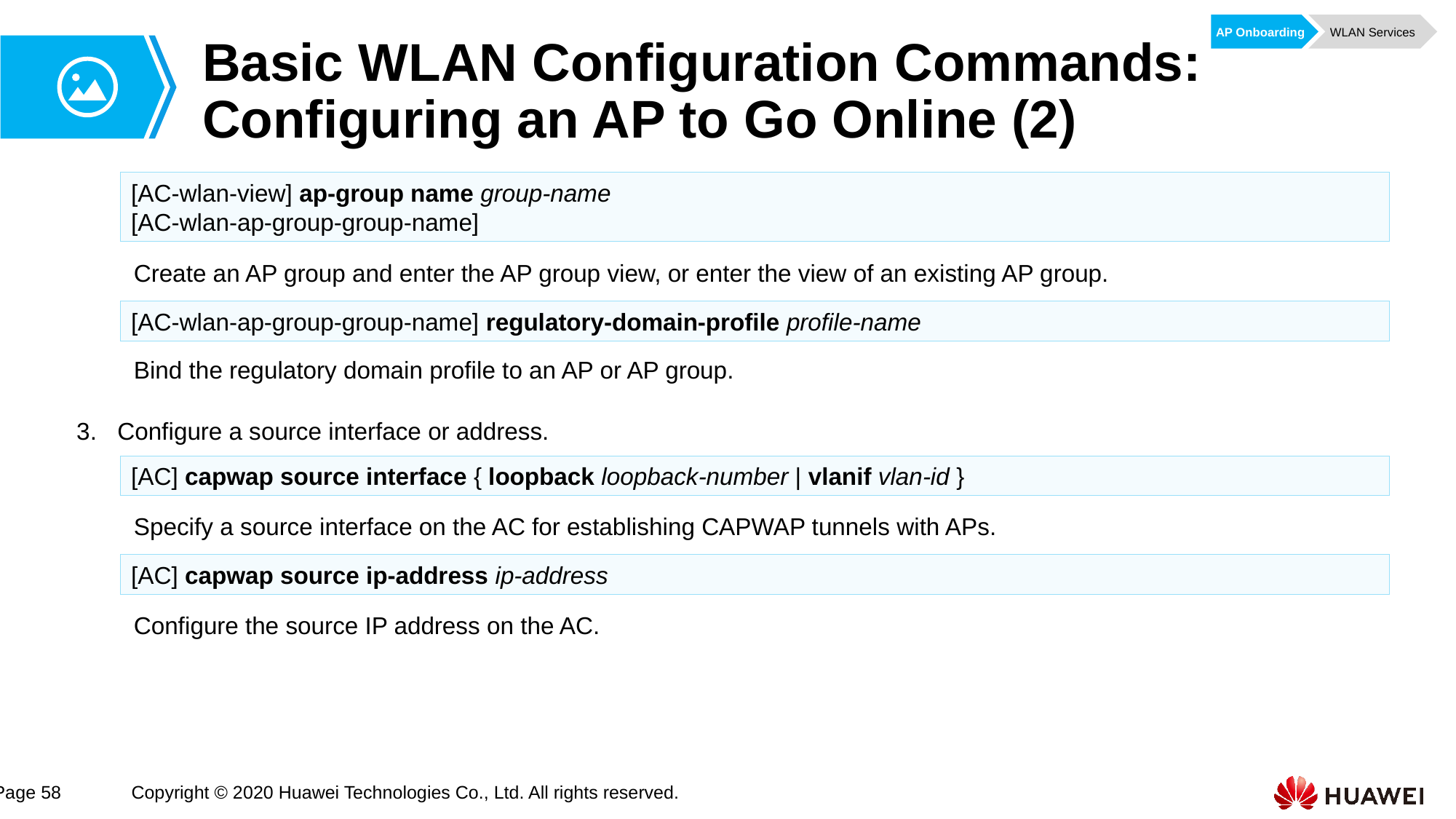

AP Onboarding
WLAN Services
# Basic WLAN Configuration Commands: Configuring an AP to Go Online (2)
[AC-wlan-view] ap-group name group-name
[AC-wlan-ap-group-group-name]
Create an AP group and enter the AP group view, or enter the view of an existing AP group.
[AC-wlan-ap-group-group-name] regulatory-domain-profile profile-name
Bind the regulatory domain profile to an AP or AP group.
Configure a source interface or address.
[AC] capwap source interface { loopback loopback-number | vlanif vlan-id }
Specify a source interface on the AC for establishing CAPWAP tunnels with APs.
[AC] capwap source ip-address ip-address
Configure the source IP address on the AC.